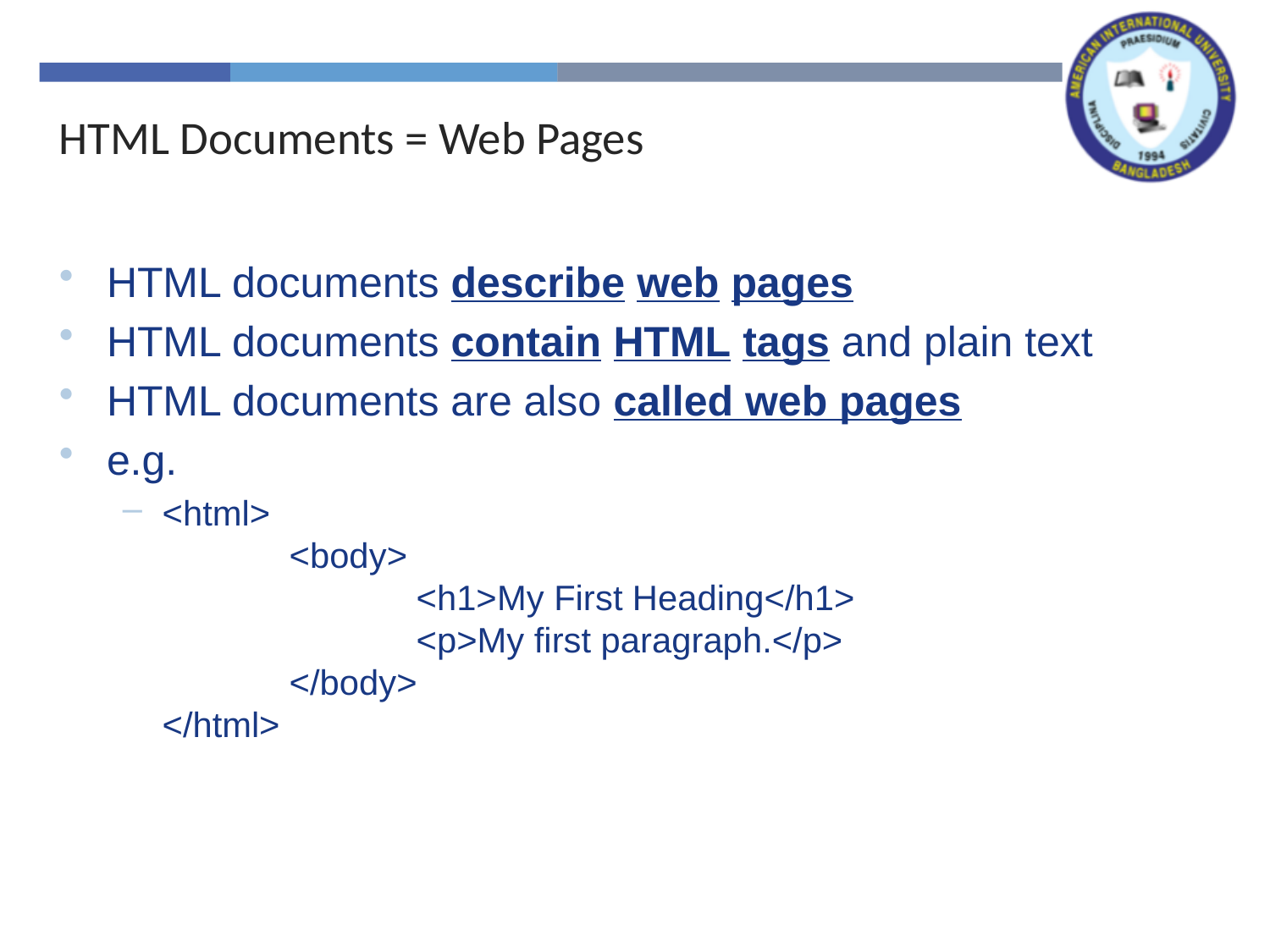

HTML Documents = Web Pages
HTML documents describe web pages
HTML documents contain HTML tags and plain text
HTML documents are also called web pages
e.g.
<html>
	<body>
		<h1>My First Heading</h1>
		<p>My first paragraph.</p>
	</body>
</html>